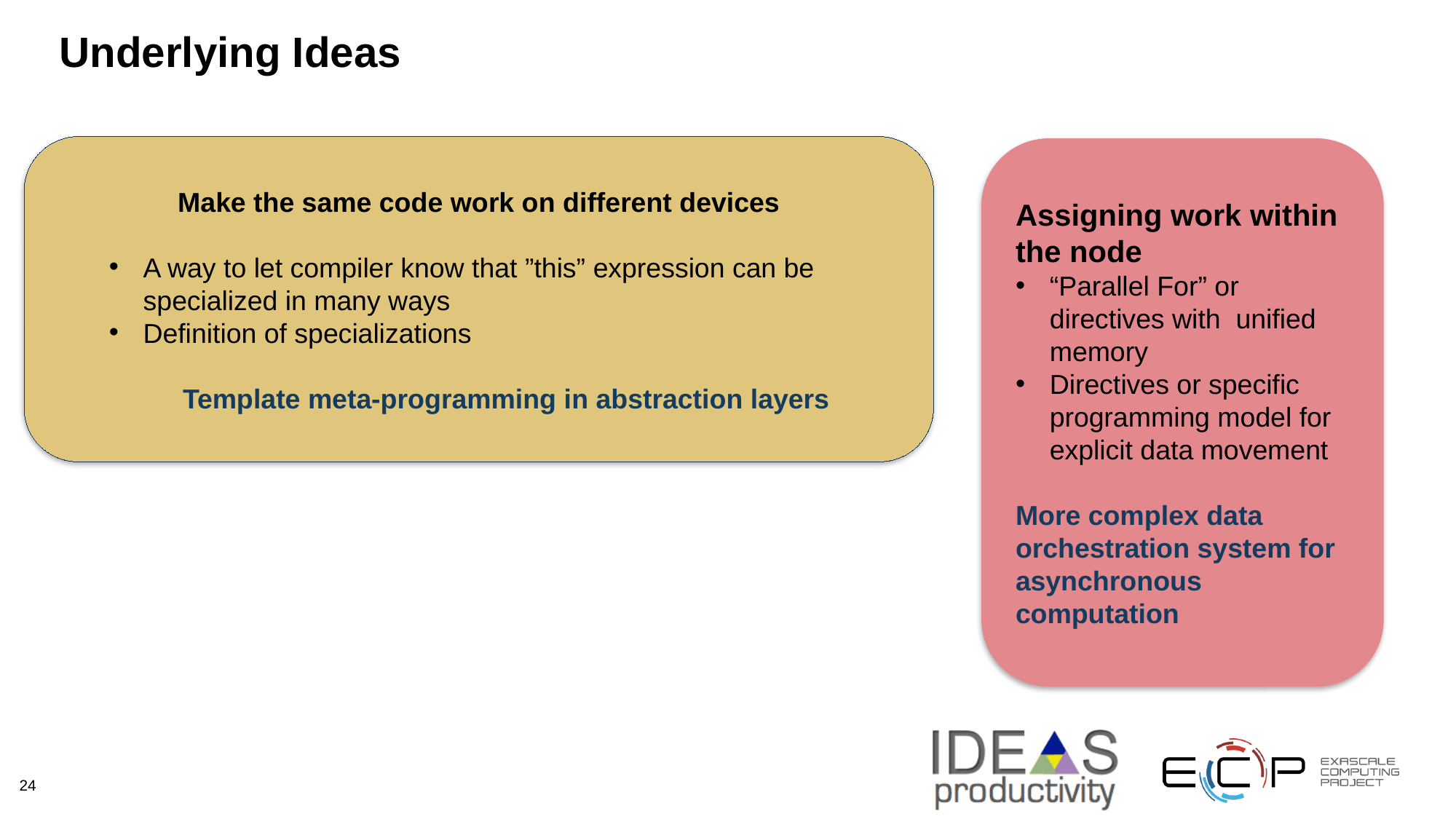

# Underlying Ideas
Make the same code work on different devices

A way to let compiler know that ”this” expression can be specialized in many ways
Definition of specializations

Template meta-programming in abstraction layers
Assigning work within the node
“Parallel For” or directives with  unified memory
Directives or specific programming model for explicit data movement

More complex data orchestration system for asynchronous computation